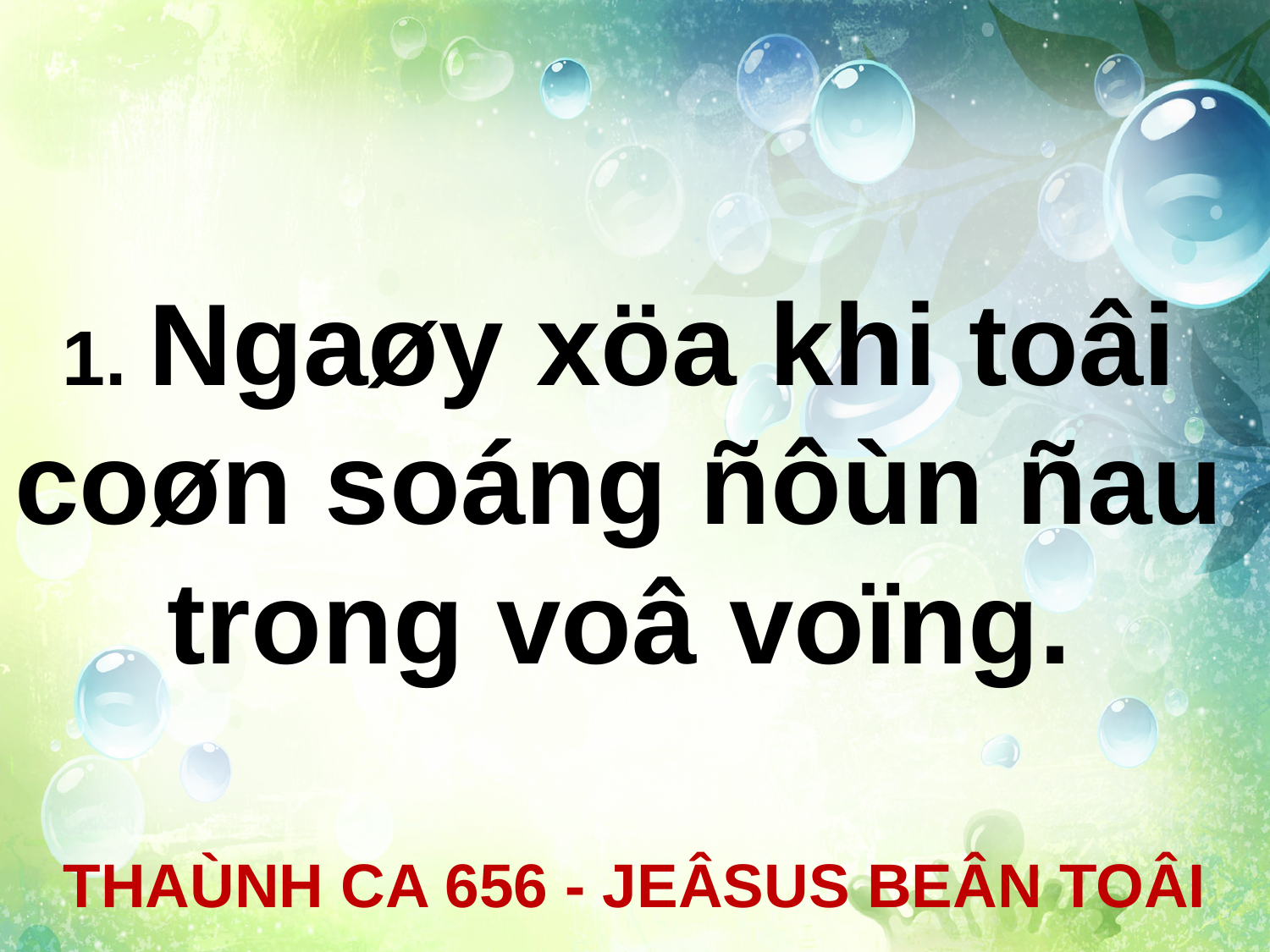

1. Ngaøy xöa khi toâi
coøn soáng ñôùn ñau
trong voâ voïng.
THAÙNH CA 656 - JEÂSUS BEÂN TOÂI